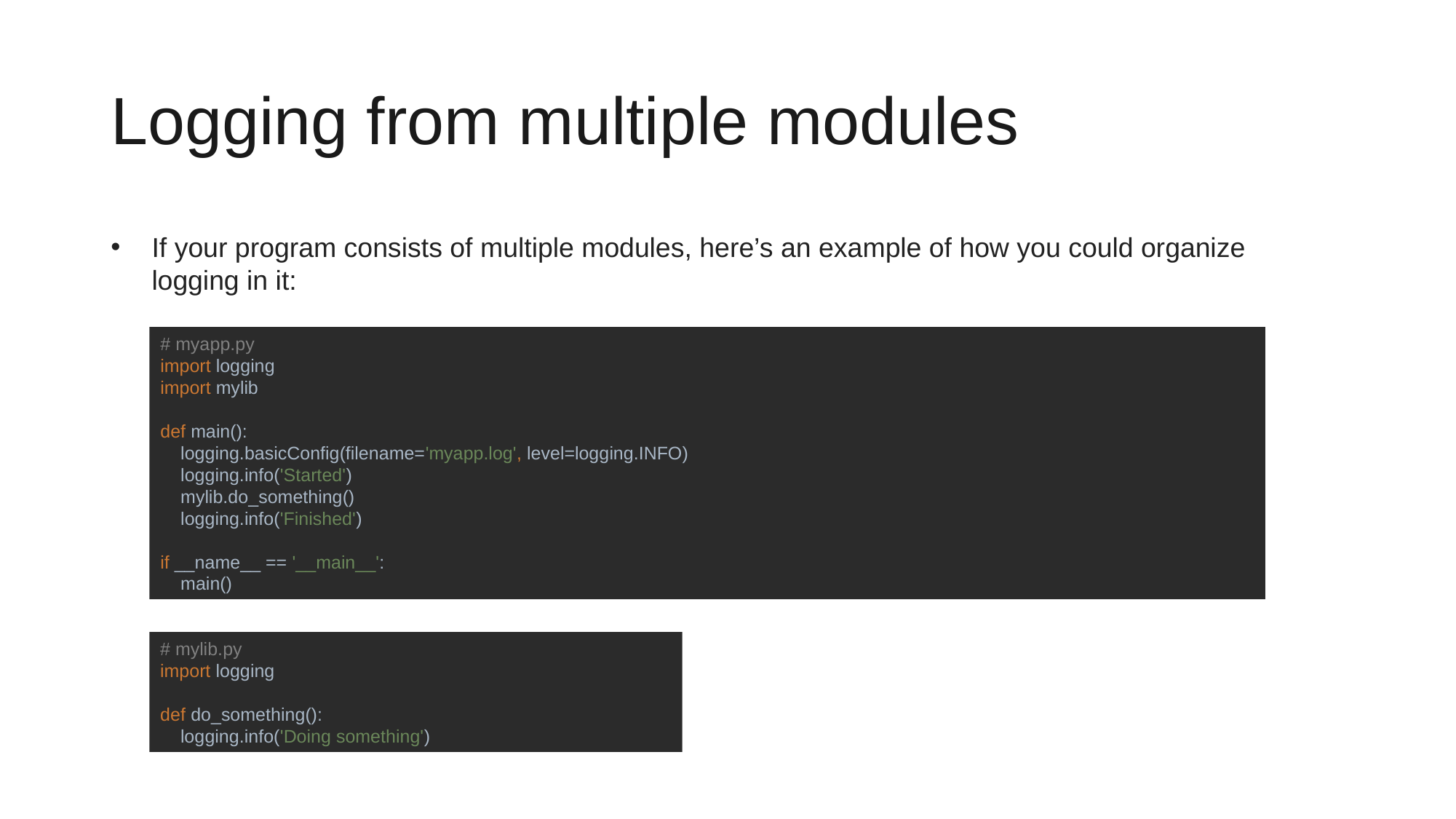

# Logging from multiple modules
If your program consists of multiple modules, here’s an example of how you could organize logging in it:
# myapp.py import logging import mylib def main(): logging.basicConfig(filename='myapp.log', level=logging.INFO) logging.info('Started') mylib.do_something() logging.info('Finished') if __name__ == '__main__': main()
# mylib.py import logging def do_something(): logging.info('Doing something')